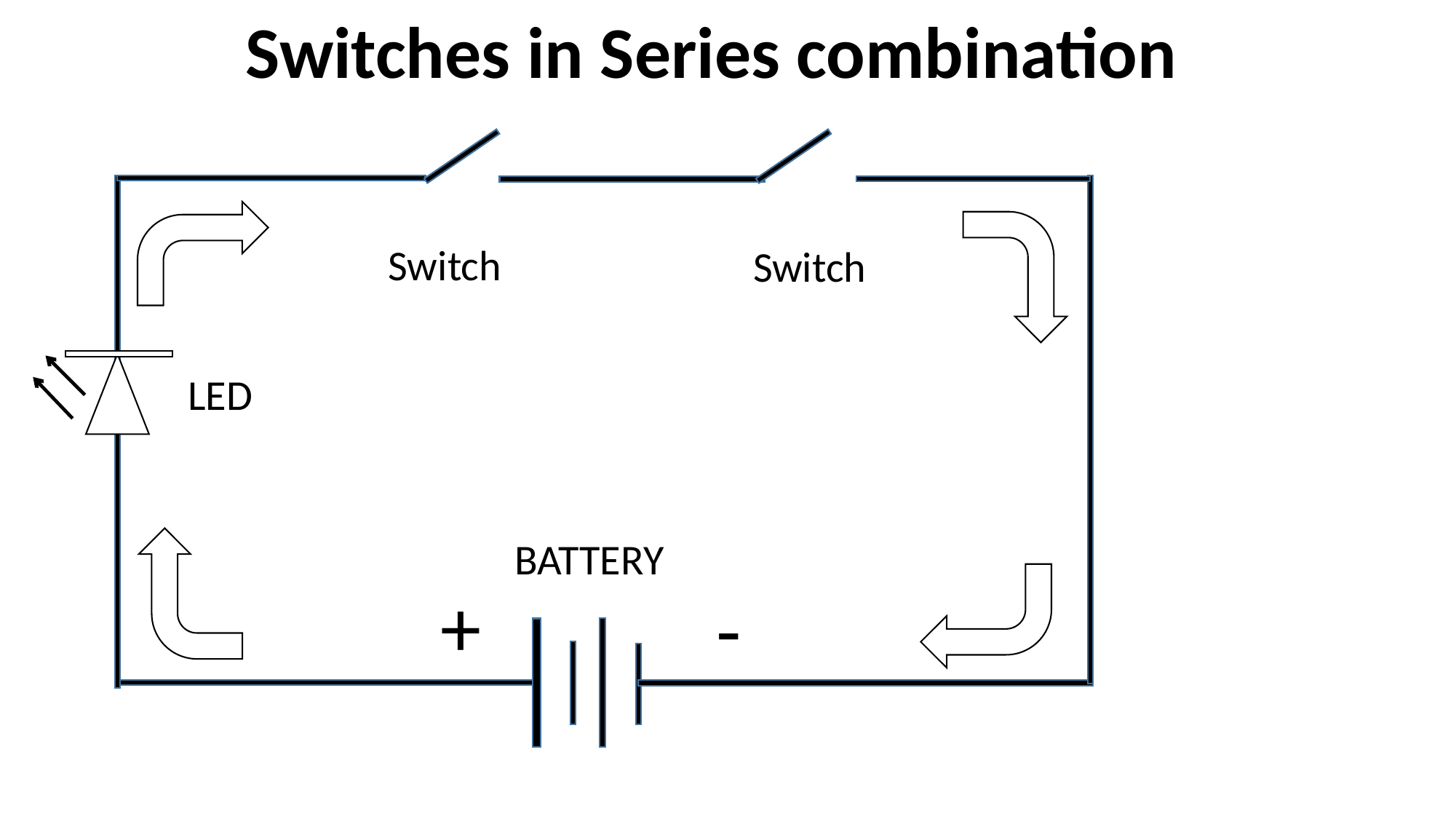

Switches in Series combination

Switch
Switch

LED
BATTERY

+
-